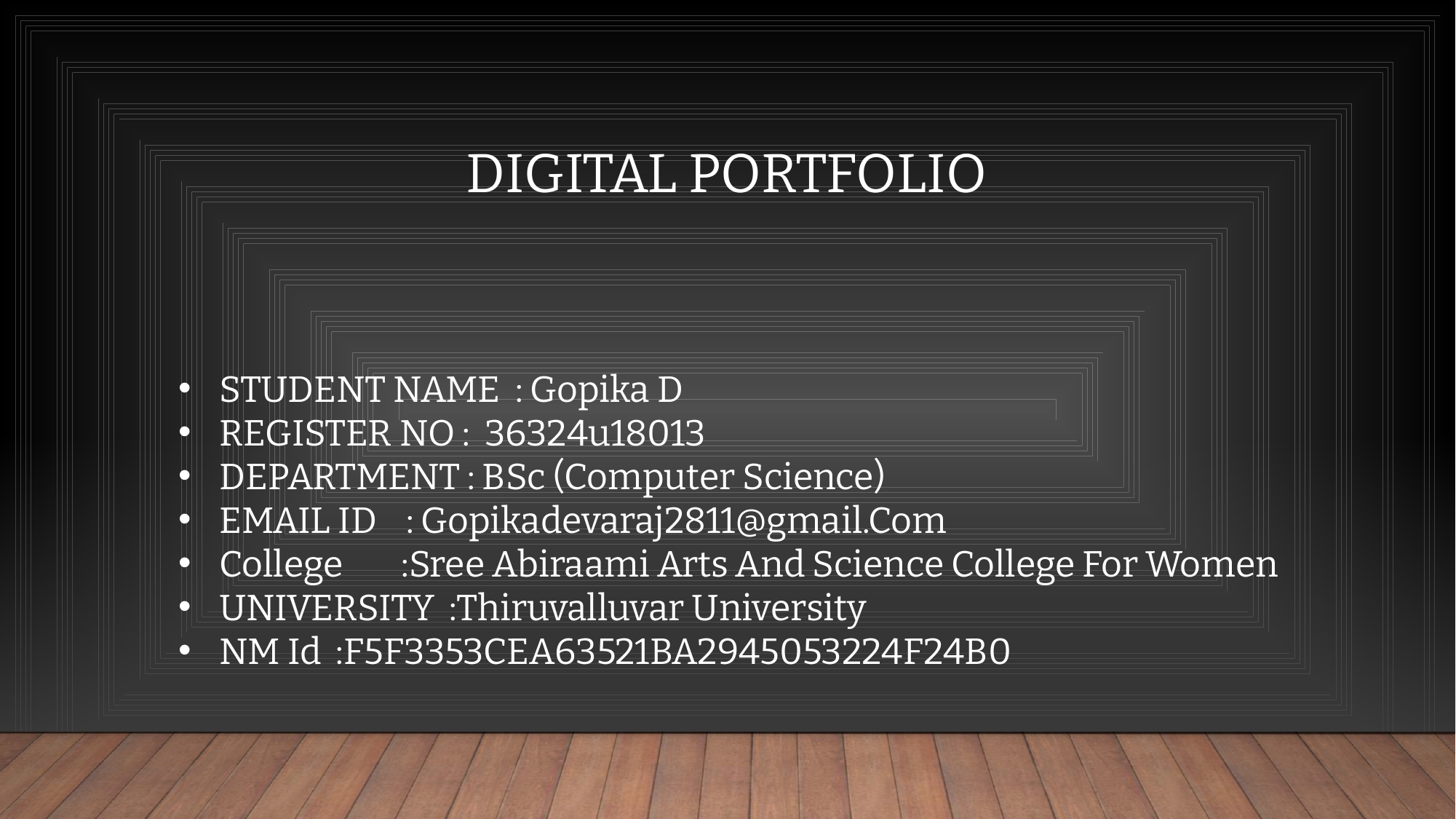

DIGITAL PORTFOLIO
STUDENT NAME  : Gopika D
REGISTER NO :  36324u18013
DEPARTMENT : BSc (Computer Science)
EMAIL ID    : Gopikadevaraj2811@gmail.Com
College        :Sree Abiraami Arts And Science College For Women
UNIVERSITY  :Thiruvalluvar University
NM Id  :F5F3353CEA63521BA2945053224F24B0